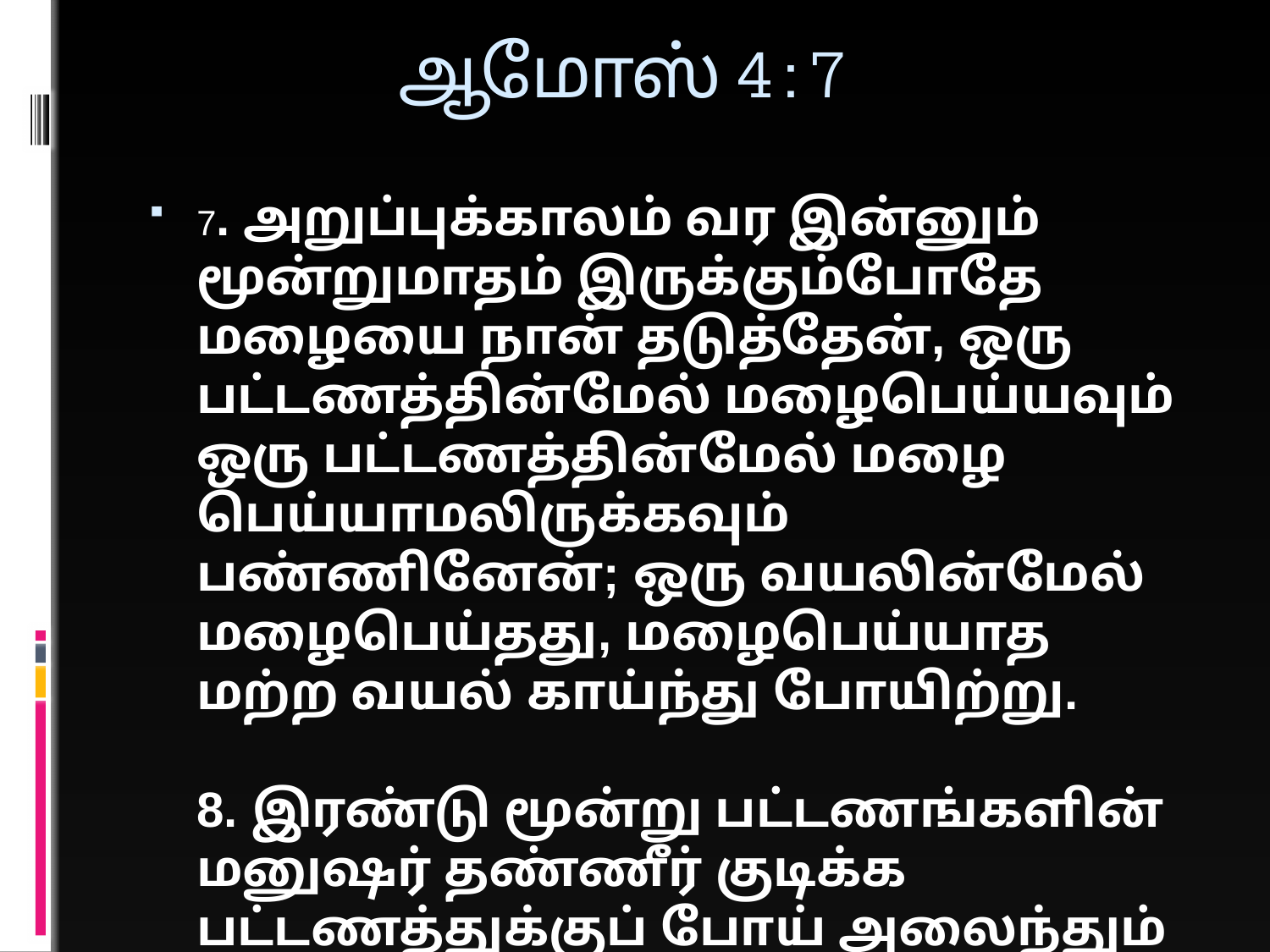

# ஆமோஸ் 4:7
7. அறுப்புக்காலம் வர இன்னும் மூன்றுமாதம் இருக்கும்போதே மழையை நான் தடுத்தேன், ஒரு பட்டணத்தின்மேல் மழைபெய்யவும் ஒரு பட்டணத்தின்மேல் மழை பெய்யாமலிருக்கவும் பண்ணினேன்; ஒரு வயலின்மேல் மழைபெய்தது, மழைபெய்யாத மற்ற வயல் காய்ந்து போயிற்று.
8. இரண்டு மூன்று பட்டணங்களின் மனுஷர் தண்ணீர் குடிக்க பட்டணத்துக்குப் போய் அலைந்தும் தாகந்தீர்த்துக்கொள்ளவில்லை; ஆகிலும் நீங்கள் என்னிடத்தில் திரும்பாமற்போனீர்கள் என்று கர்த்தர் சொல்லுகிறார்.